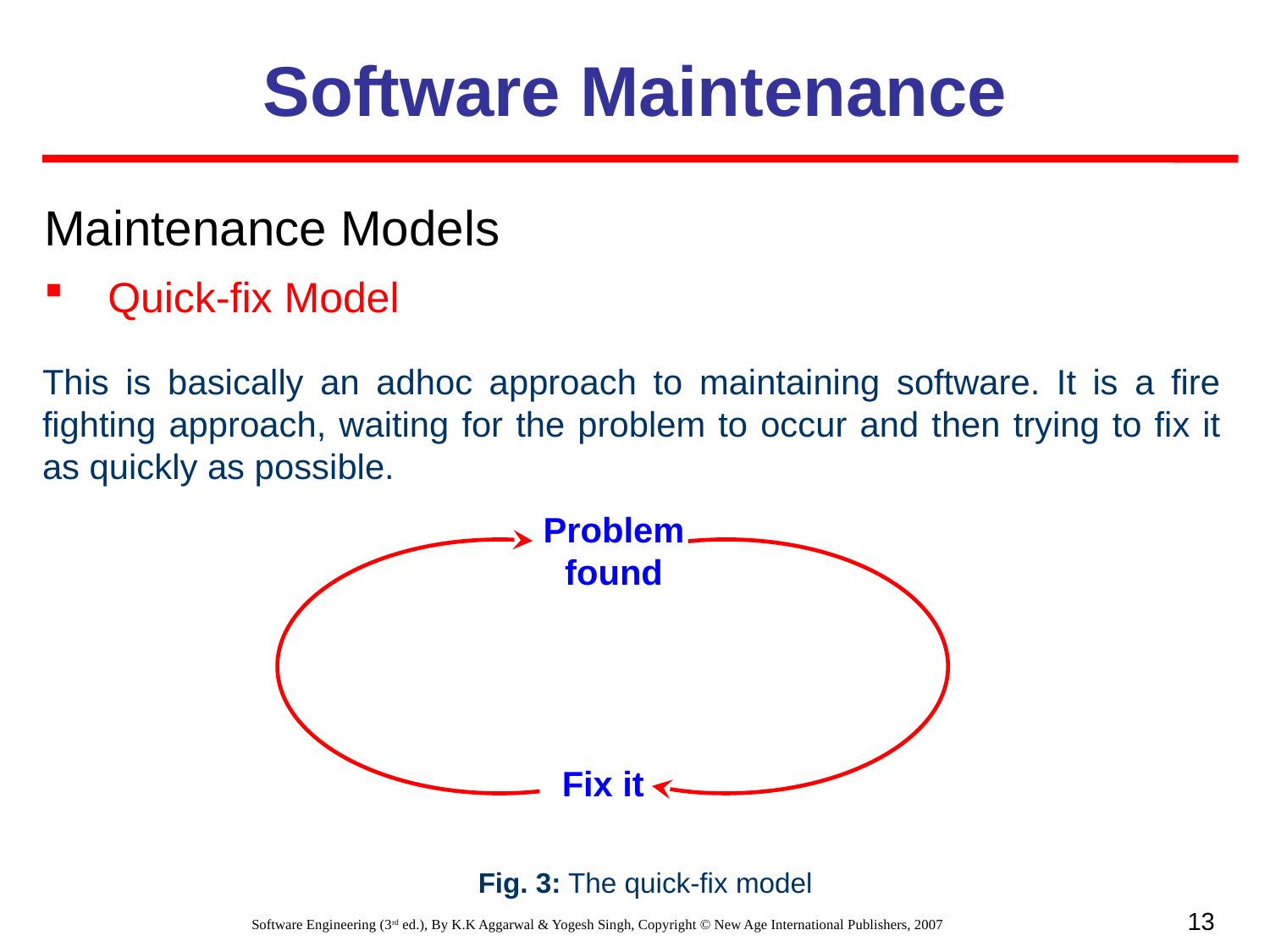

Software Maintenance

Maintenance Models
Quick-fix Model
This is basically an adhoc approach to maintaining software. It is a fire fighting approach, waiting for the problem to occur and then trying to fix it as quickly as possible.
Problem found

Fix it
Fig. 3: The quick-fix model
13